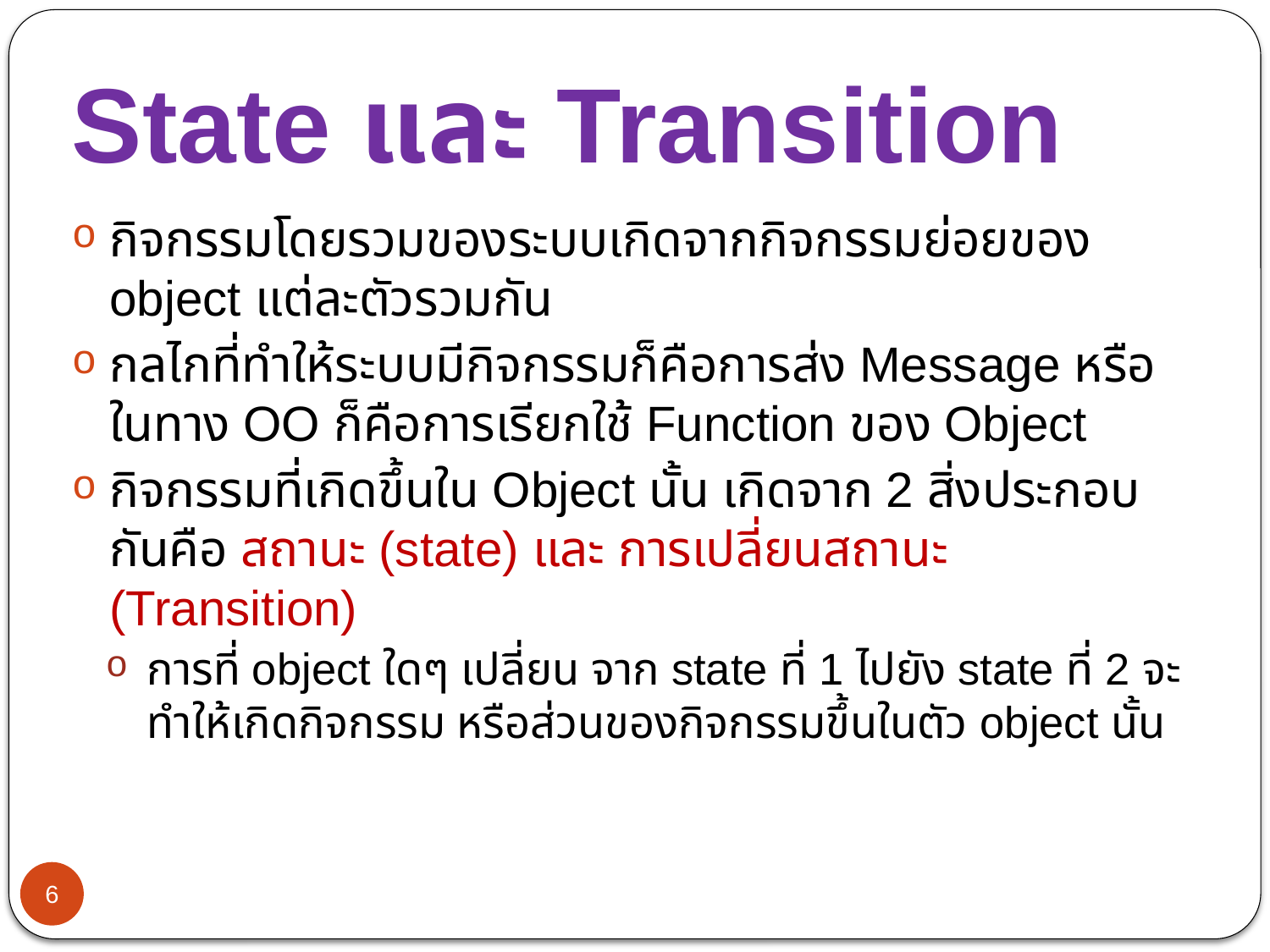

# State และ Transition
กิจกรรมโดยรวมของระบบเกิดจากกิจกรรมย่อยของ object แต่ละตัวรวมกัน
กลไกที่ทำให้ระบบมีกิจกรรมก็คือการส่ง Message หรือในทาง OO ก็คือการเรียกใช้ Function ของ Object
กิจกรรมที่เกิดขึ้นใน Object นั้น เกิดจาก 2 สิ่งประกอบกันคือ สถานะ (state) และ การเปลี่ยนสถานะ (Transition)
การที่ object ใดๆ เปลี่ยน จาก state ที่ 1 ไปยัง state ที่ 2 จะทำให้เกิดกิจกรรม หรือส่วนของกิจกรรมขึ้นในตัว object นั้น
6